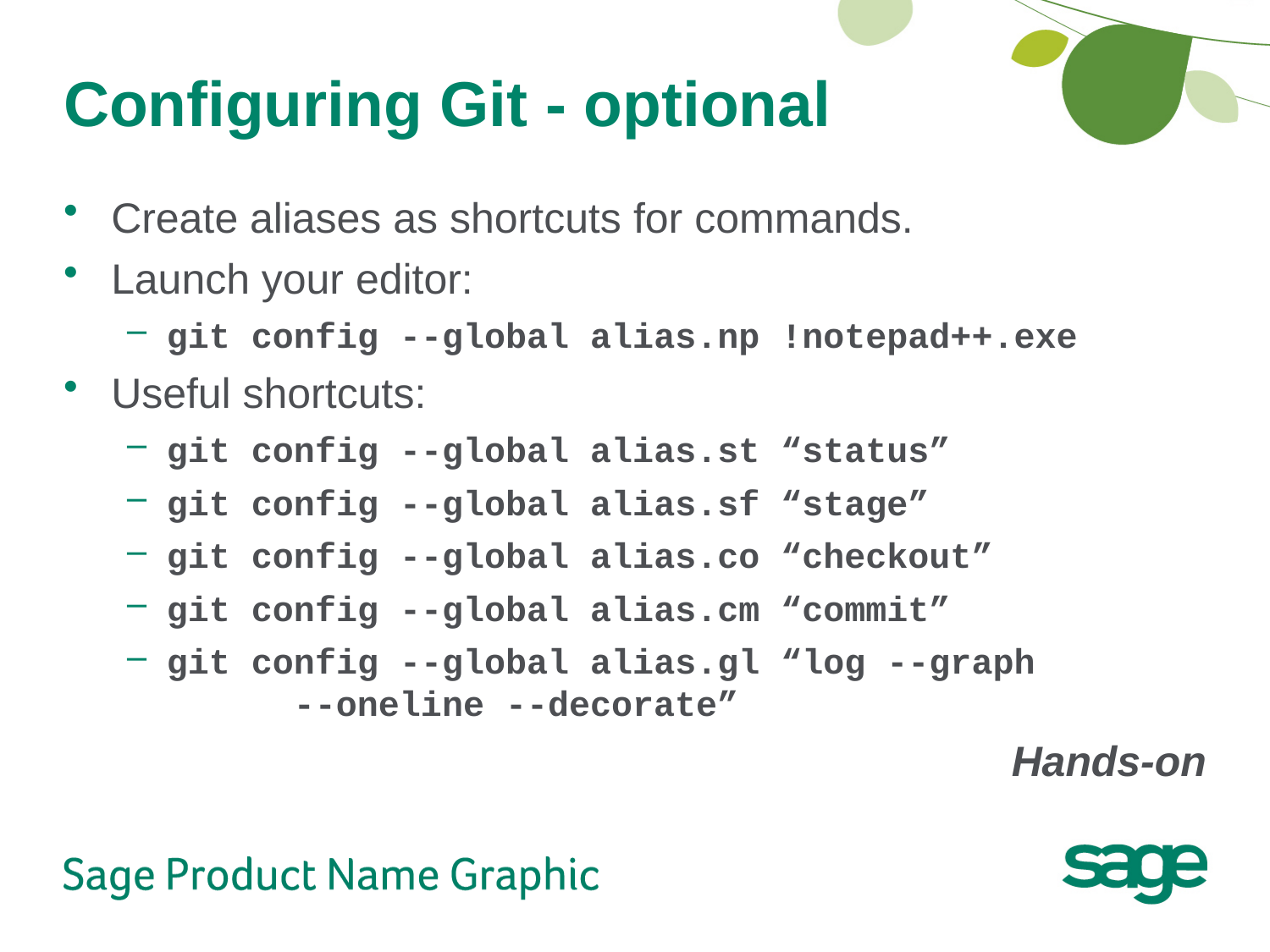

# Configuring Git - optional
Create aliases as shortcuts for commands.
Launch your editor:
git config --global alias.np !notepad++.exe
Useful shortcuts:
git config --global alias.st “status”
git config --global alias.sf “stage”
git config --global alias.co “checkout”
git config --global alias.cm “commit”
git config --global alias.gl “log --graph
	--oneline --decorate”
Hands-on